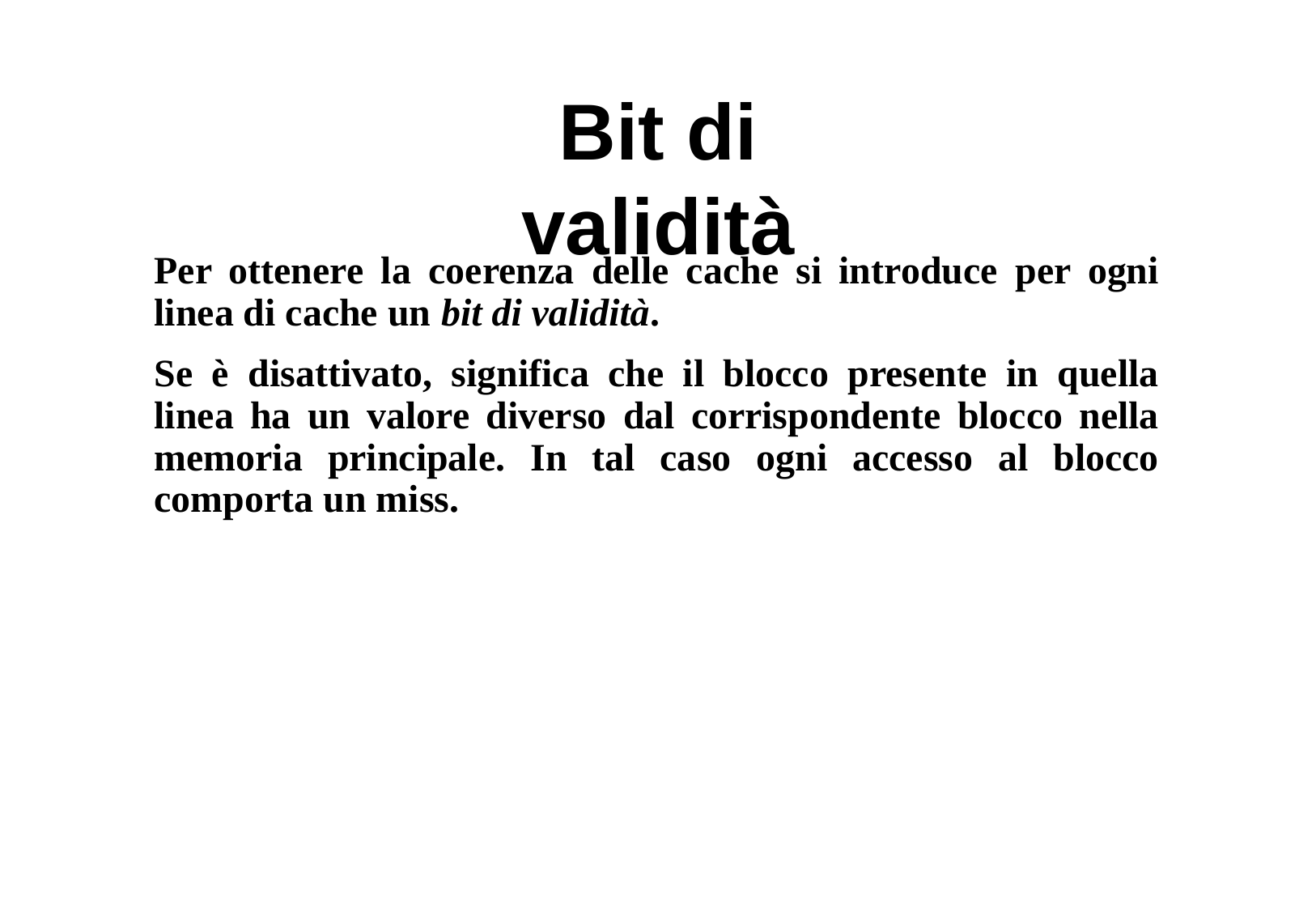

# Bit di validità
Per ottenere la coerenza delle cache si introduce per ogni linea di cache un bit di validità.
Se è disattivato, significa che il blocco presente in quella linea ha un valore diverso dal corrispondente blocco nella memoria principale. In tal caso ogni accesso al blocco comporta un miss.